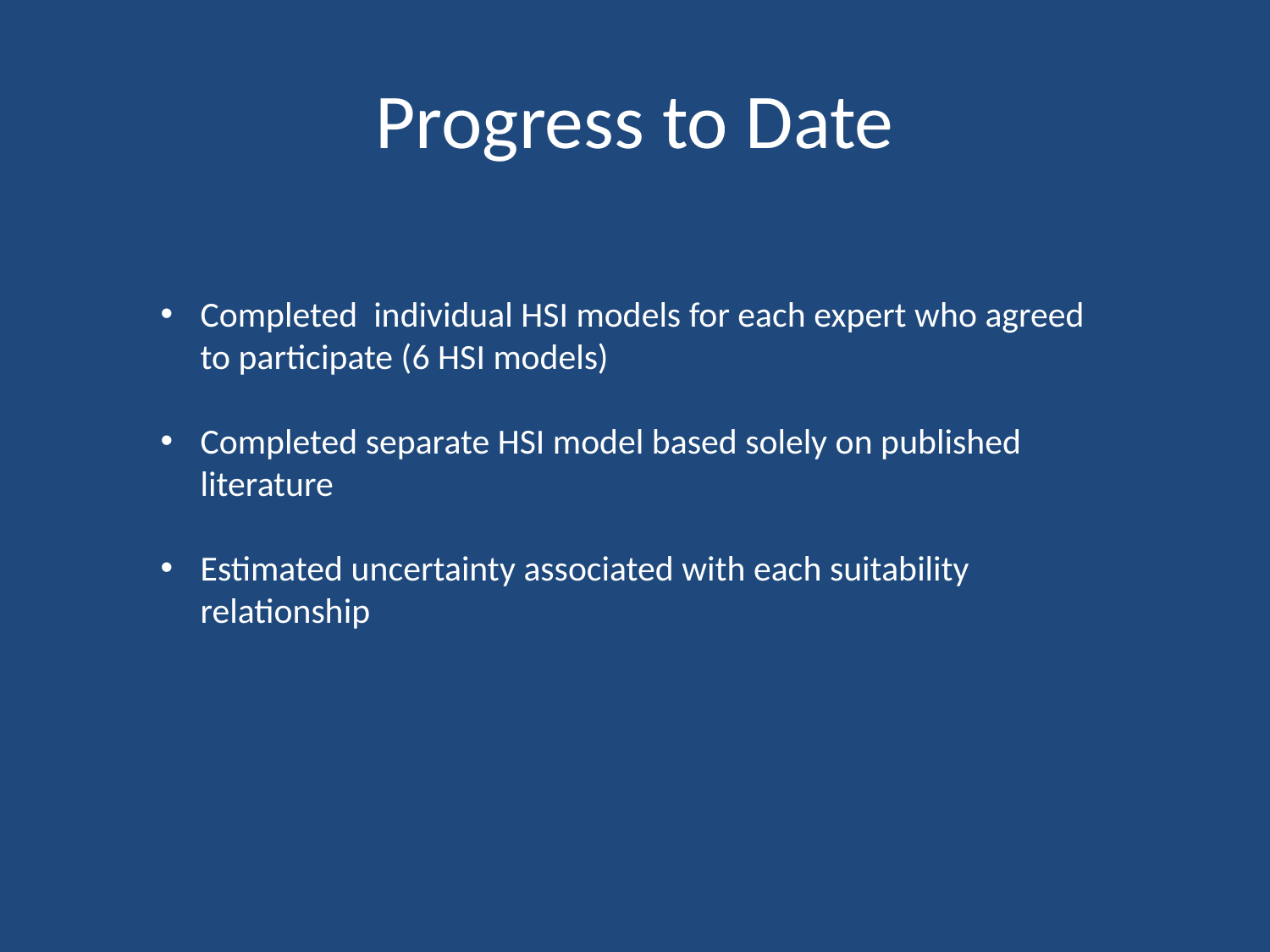

# Progress to Date
Completed  individual HSI models for each expert who agreed to participate (6 HSI models)

Completed separate HSI model based solely on published literature

Estimated uncertainty associated with each suitability relationship